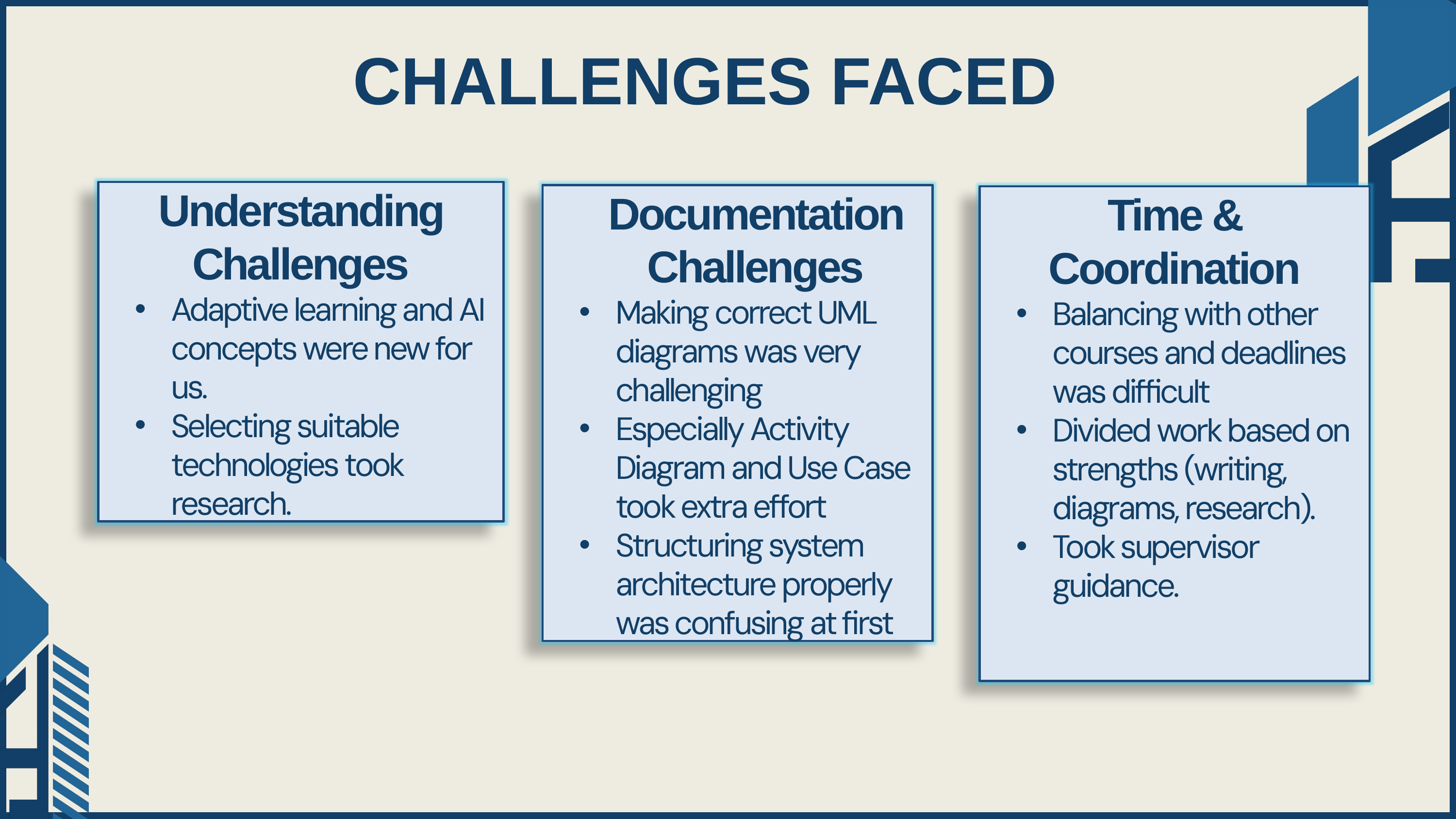

CHALLENGES FACED
Understanding Challenges
Adaptive learning and AI concepts were new for us.
Selecting suitable technologies took research.
Documentation Challenges
Making correct UML diagrams was very challenging
Especially Activity Diagram and Use Case took extra effort
Structuring system architecture properly was confusing at first
Time & Coordination
Balancing with other courses and deadlines was difficult
Divided work based on strengths (writing, diagrams, research).
Took supervisor guidance.